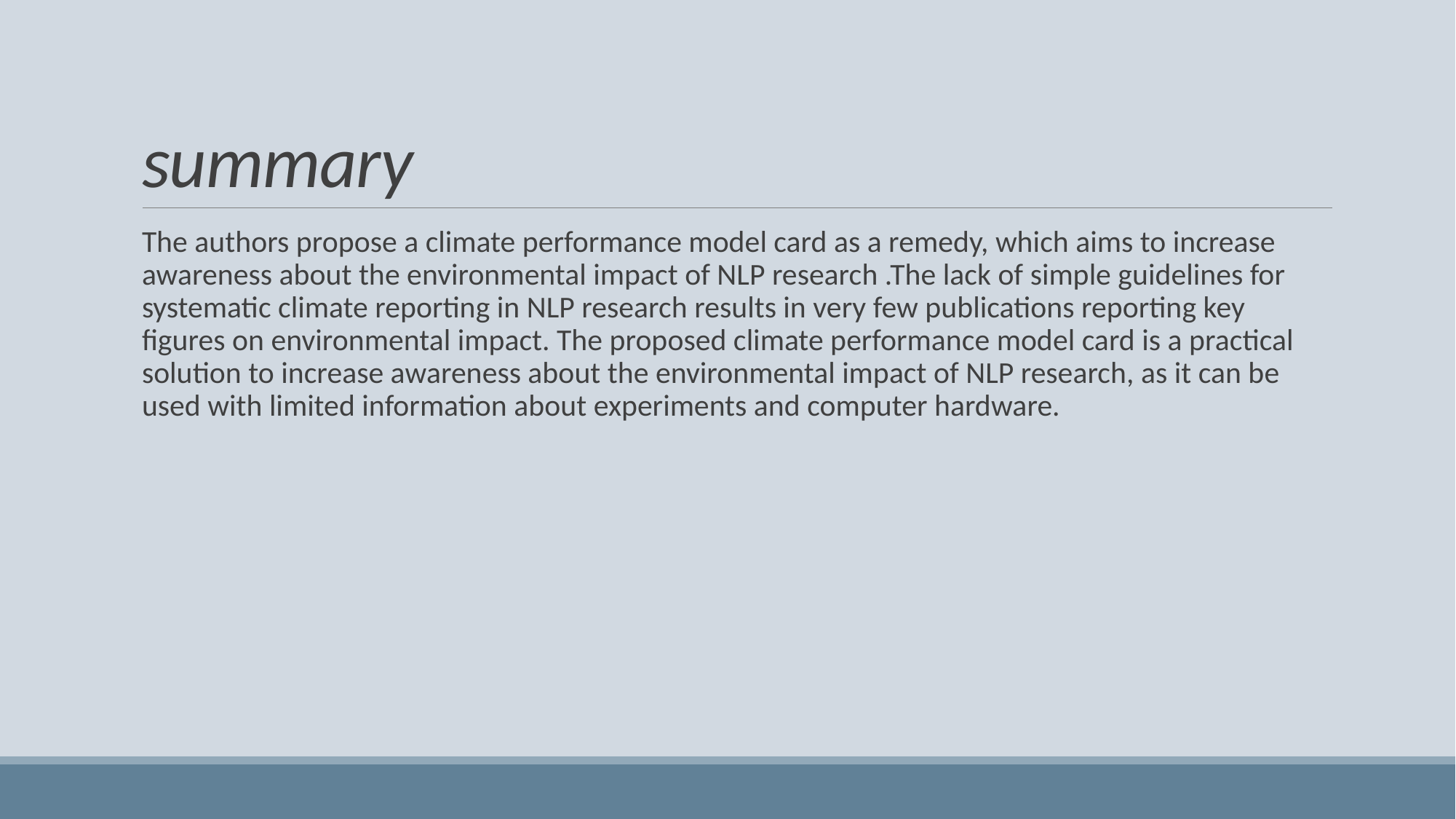

# summary
The authors propose a climate performance model card as a remedy, which aims to increase awareness about the environmental impact of NLP research .The lack of simple guidelines for systematic climate reporting in NLP research results in very few publications reporting key figures on environmental impact. The proposed climate performance model card is a practical solution to increase awareness about the environmental impact of NLP research, as it can be used with limited information about experiments and computer hardware.